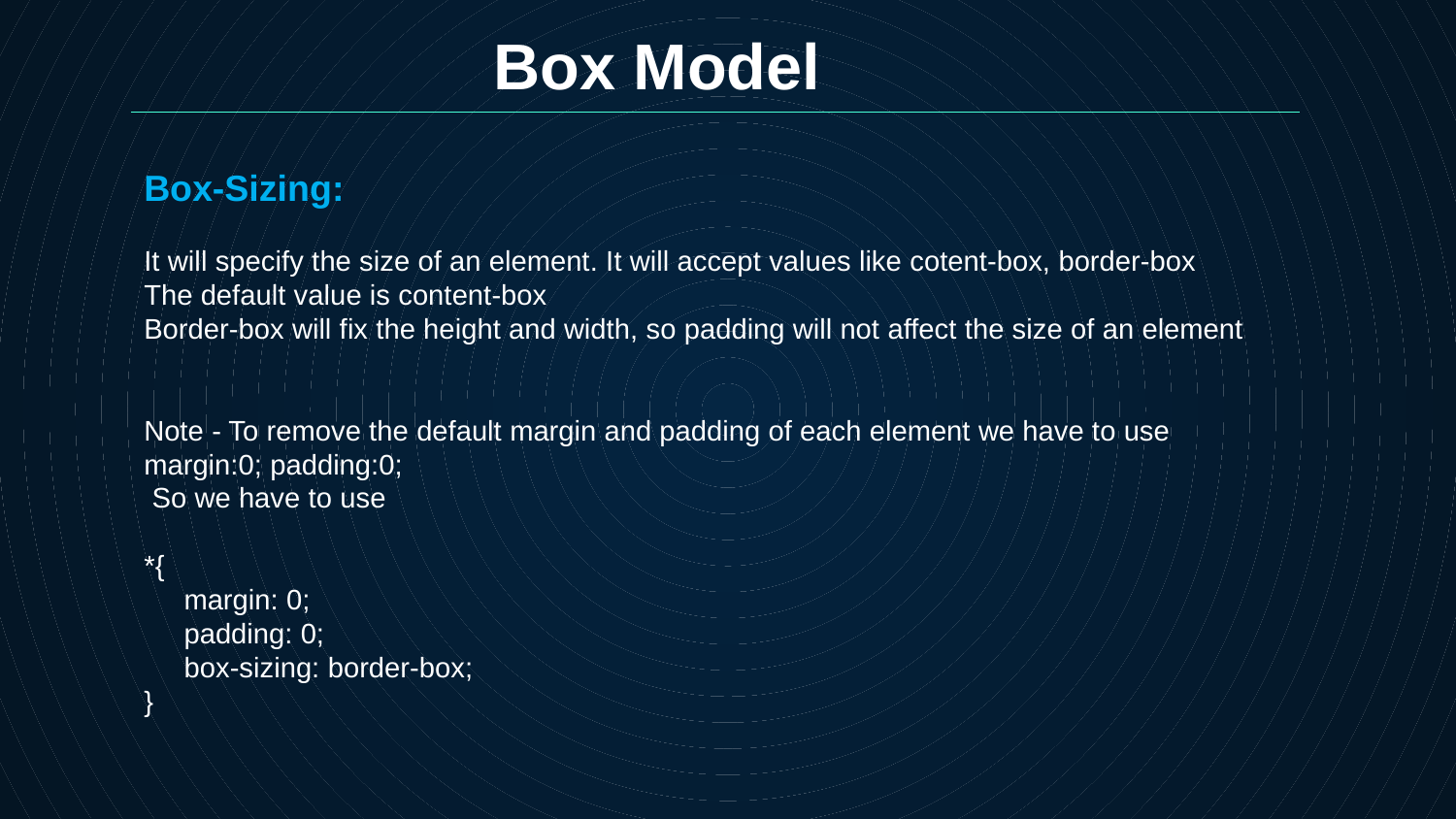

Box Model
Box-Sizing:

It will specify the size of an element. It will accept values like cotent-box, border-box
The default value is content-box
Border-box will fix the height and width, so padding will not affect the size of an element

Note - To remove the default margin and padding of each element we have to use
margin:0; padding:0;
 So we have to use

*{
     margin: 0;
     padding: 0;
     box-sizing: border-box;
}